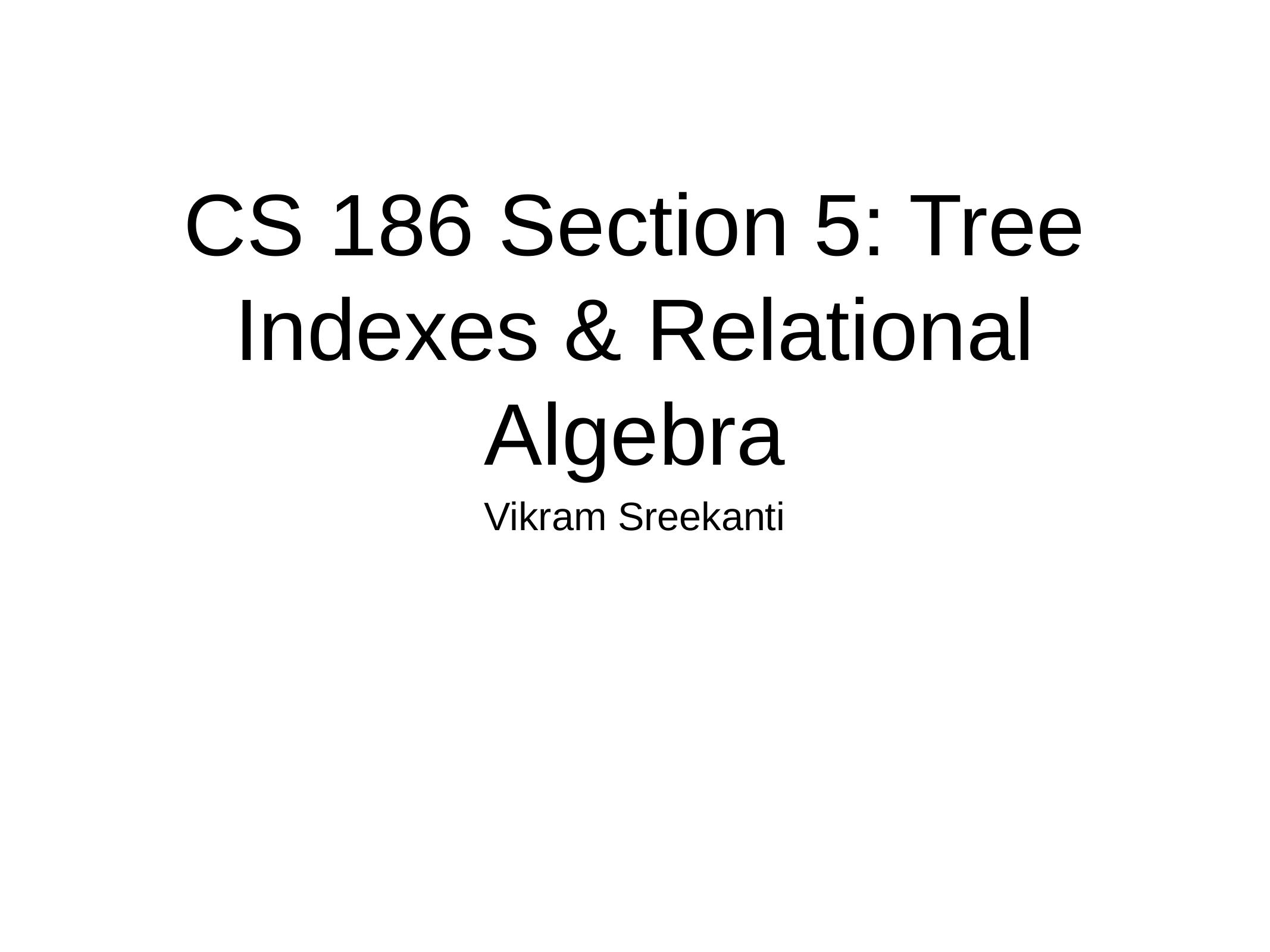

# CS 186 Section 5: Tree Indexes & Relational Algebra
Vikram Sreekanti